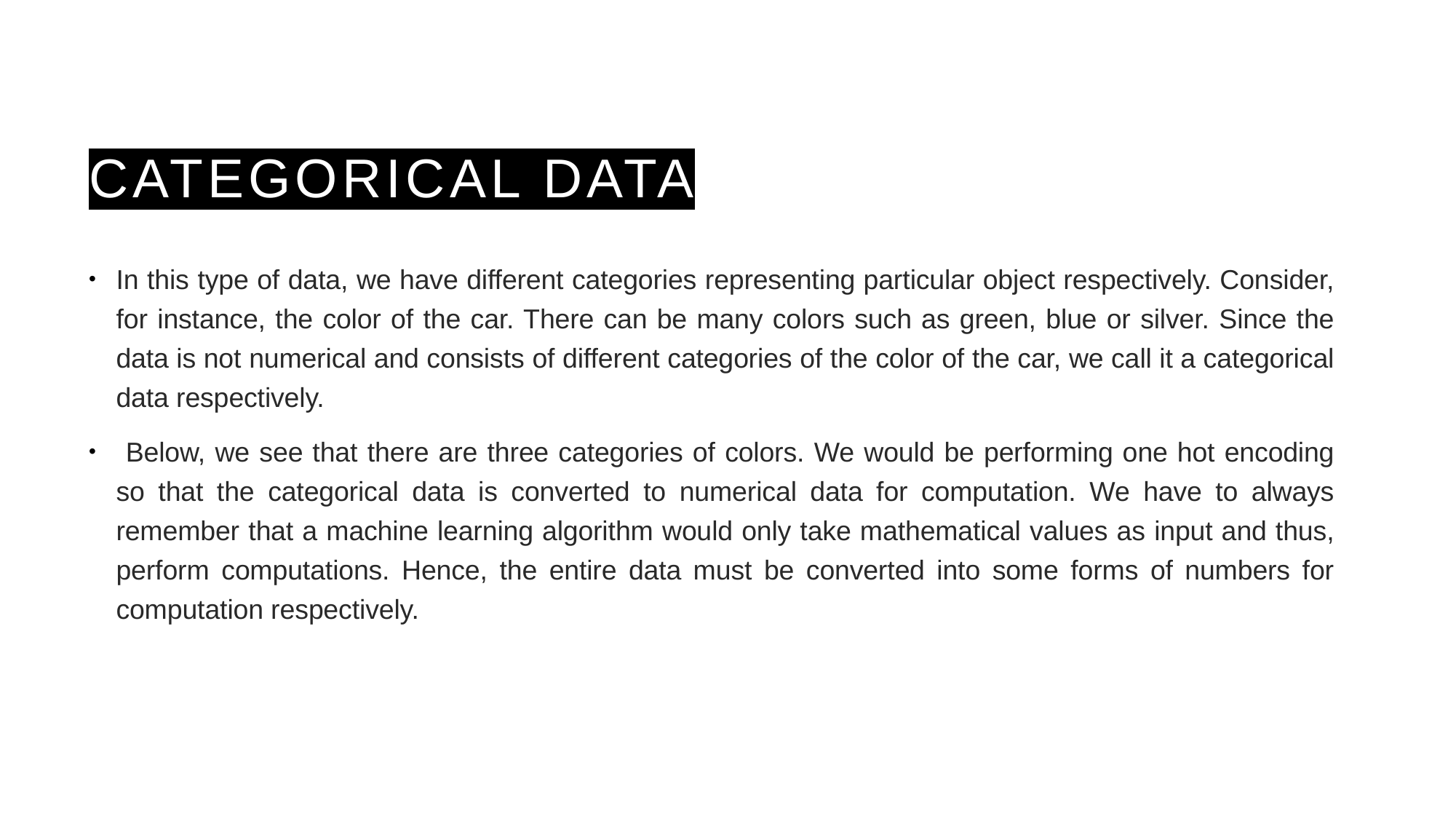

# Categorical data
In this type of data, we have different categories representing particular object respectively. Consider, for instance, the color of the car. There can be many colors such as green, blue or silver. Since the data is not numerical and consists of different categories of the color of the car, we call it a categorical data respectively.
 Below, we see that there are three categories of colors. We would be performing one hot encoding so that the categorical data is converted to numerical data for computation. We have to always remember that a machine learning algorithm would only take mathematical values as input and thus, perform computations. Hence, the entire data must be converted into some forms of numbers for computation respectively.